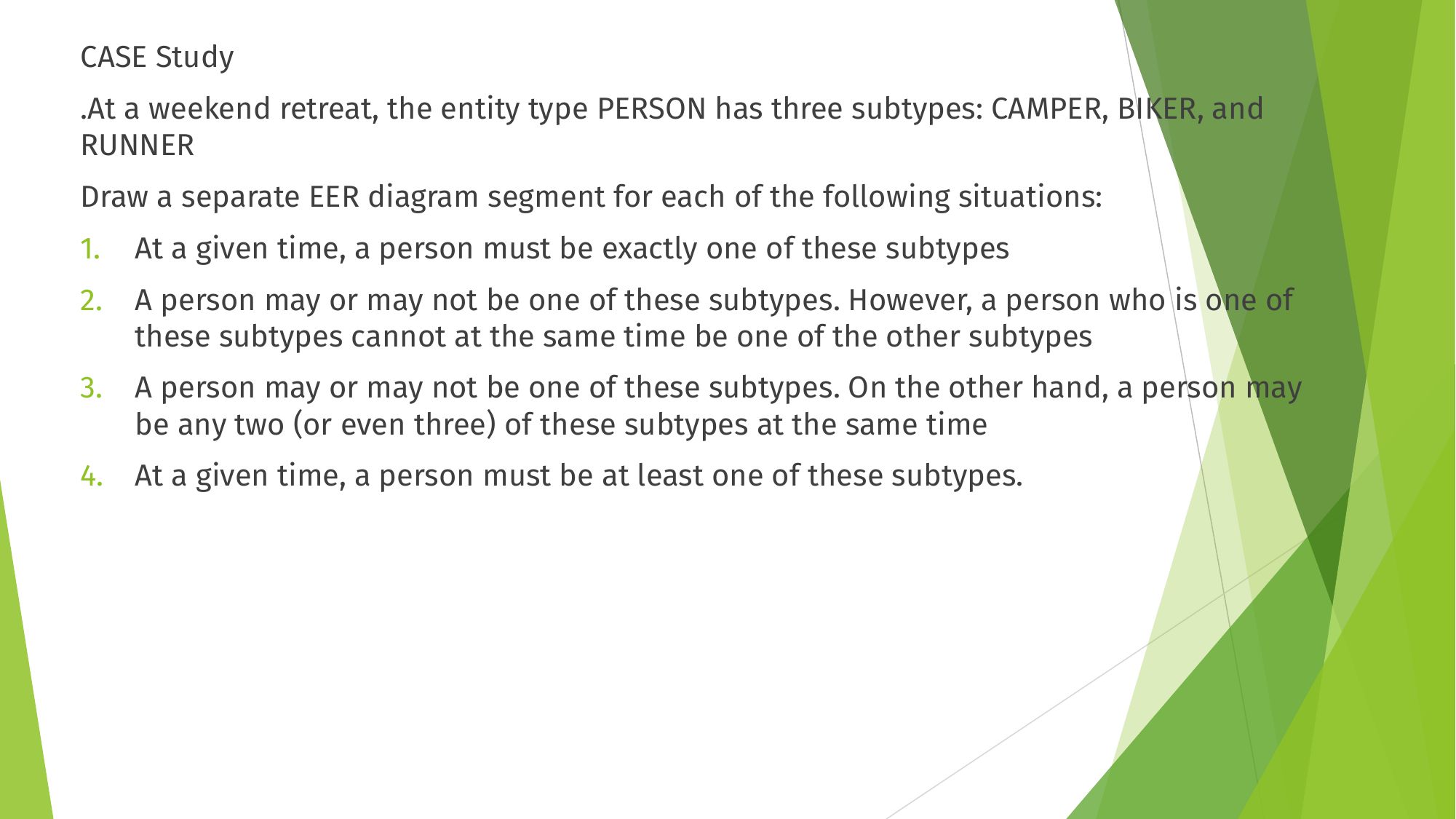

CASE Study
.At a weekend retreat, the entity type PERSON has three subtypes: CAMPER, BIKER, and RUNNER
Draw a separate EER diagram segment for each of the following situations:
At a given time, a person must be exactly one of these subtypes
A person may or may not be one of these subtypes. However, a person who is one of these subtypes cannot at the same time be one of the other subtypes
A person may or may not be one of these subtypes. On the other hand, a person may be any two (or even three) of these subtypes at the same time
At a given time, a person must be at least one of these subtypes.